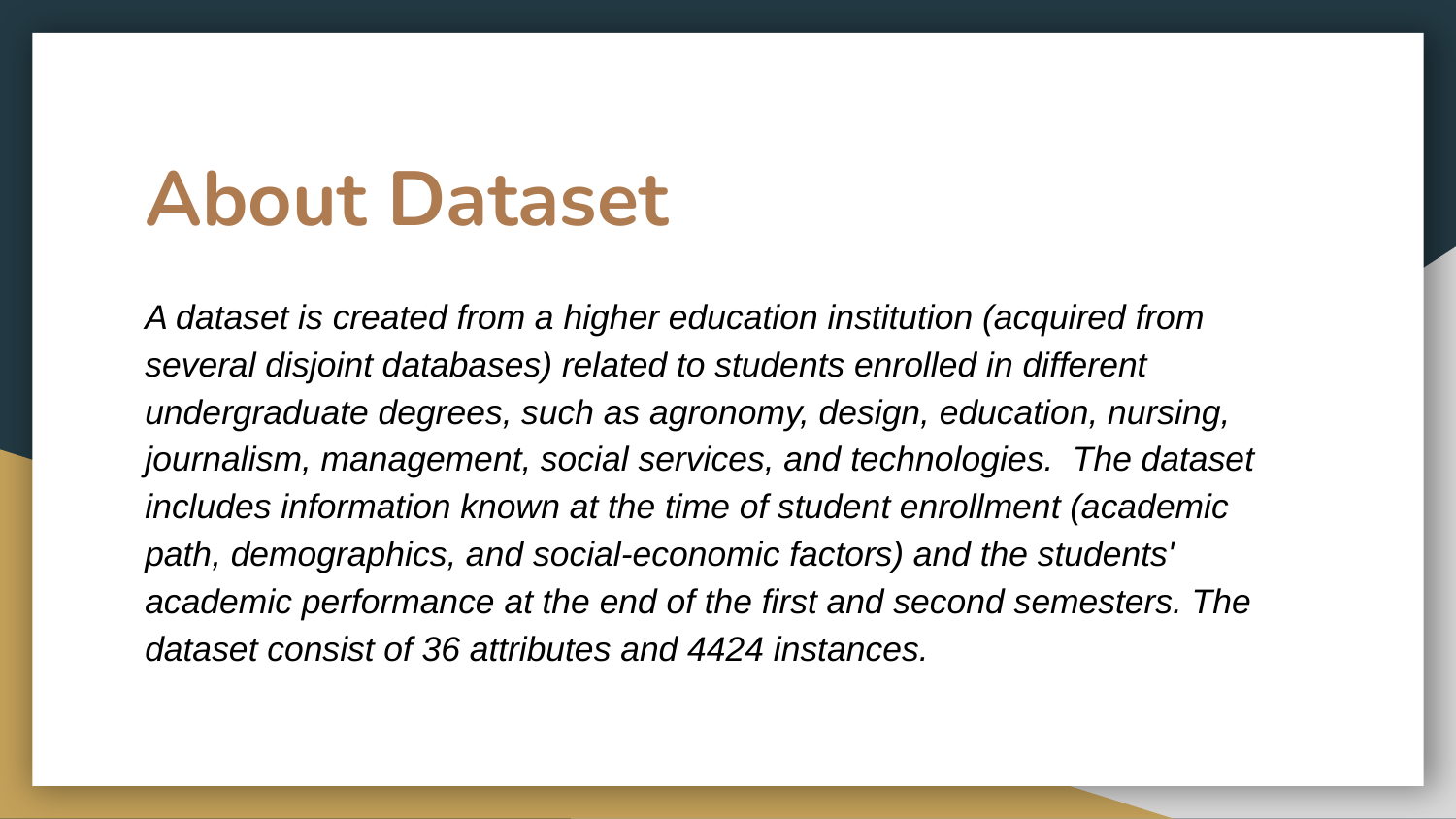

# About Dataset
A dataset is created from a higher education institution (acquired from several disjoint databases) related to students enrolled in different undergraduate degrees, such as agronomy, design, education, nursing, journalism, management, social services, and technologies.  The dataset includes information known at the time of student enrollment (academic path, demographics, and social-economic factors) and the students' academic performance at the end of the first and second semesters. The dataset consist of 36 attributes and 4424 instances.